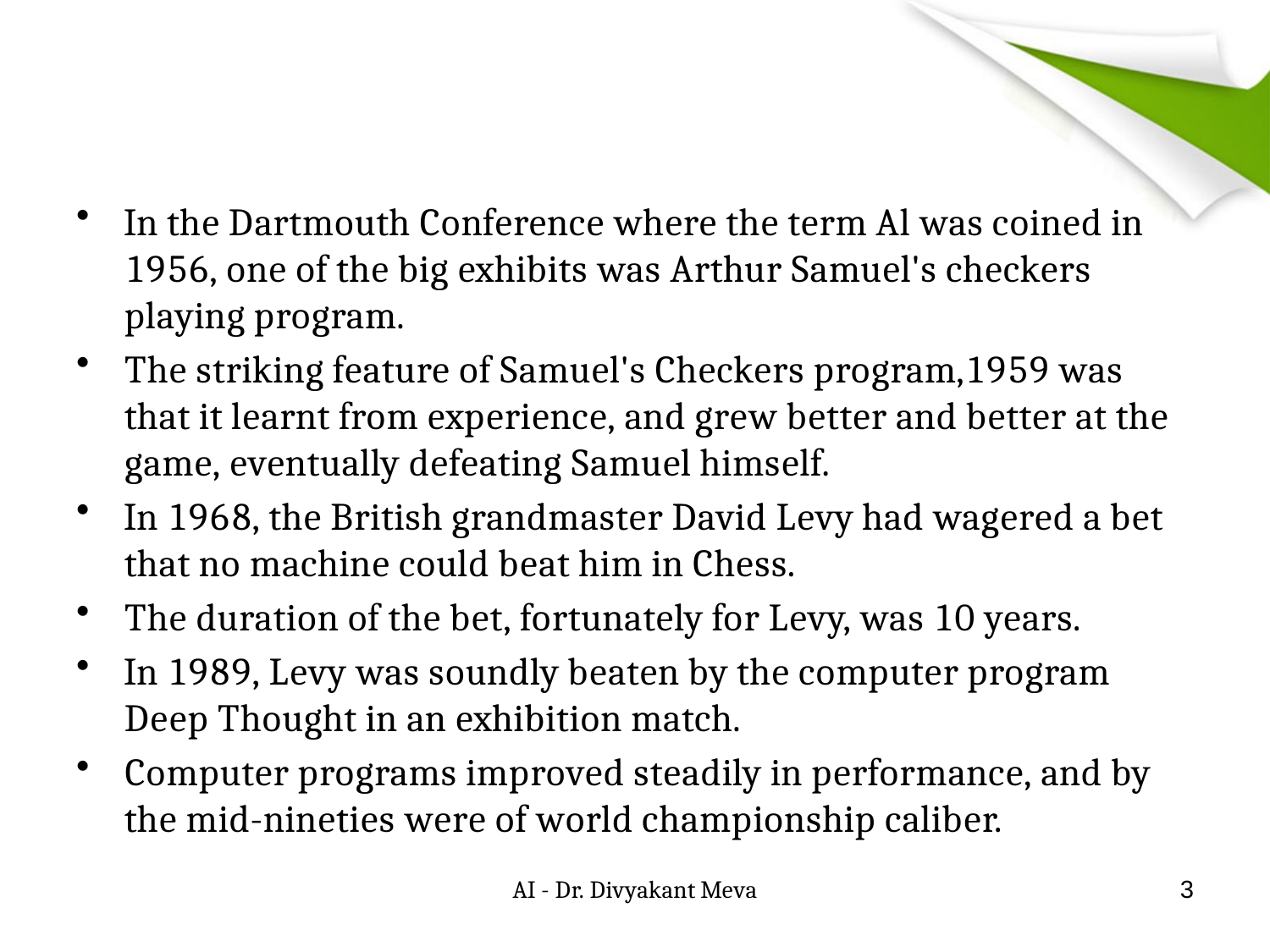

#
In the Dartmouth Conference where the term Al was coined in 1956, one of the big exhibits was Arthur Samuel's checkers playing program.
The striking feature of Samuel's Checkers program,1959 was that it learnt from experience, and grew better and better at the game, eventually defeating Samuel himself.
In 1968, the British grandmaster David Levy had wagered a bet that no machine could beat him in Chess.
The duration of the bet, fortunately for Levy, was 10 years.
In 1989, Levy was soundly beaten by the computer program Deep Thought in an exhibition match.
Computer programs improved steadily in performance, and by the mid-nineties were of world championship caliber.
AI - Dr. Divyakant Meva
3